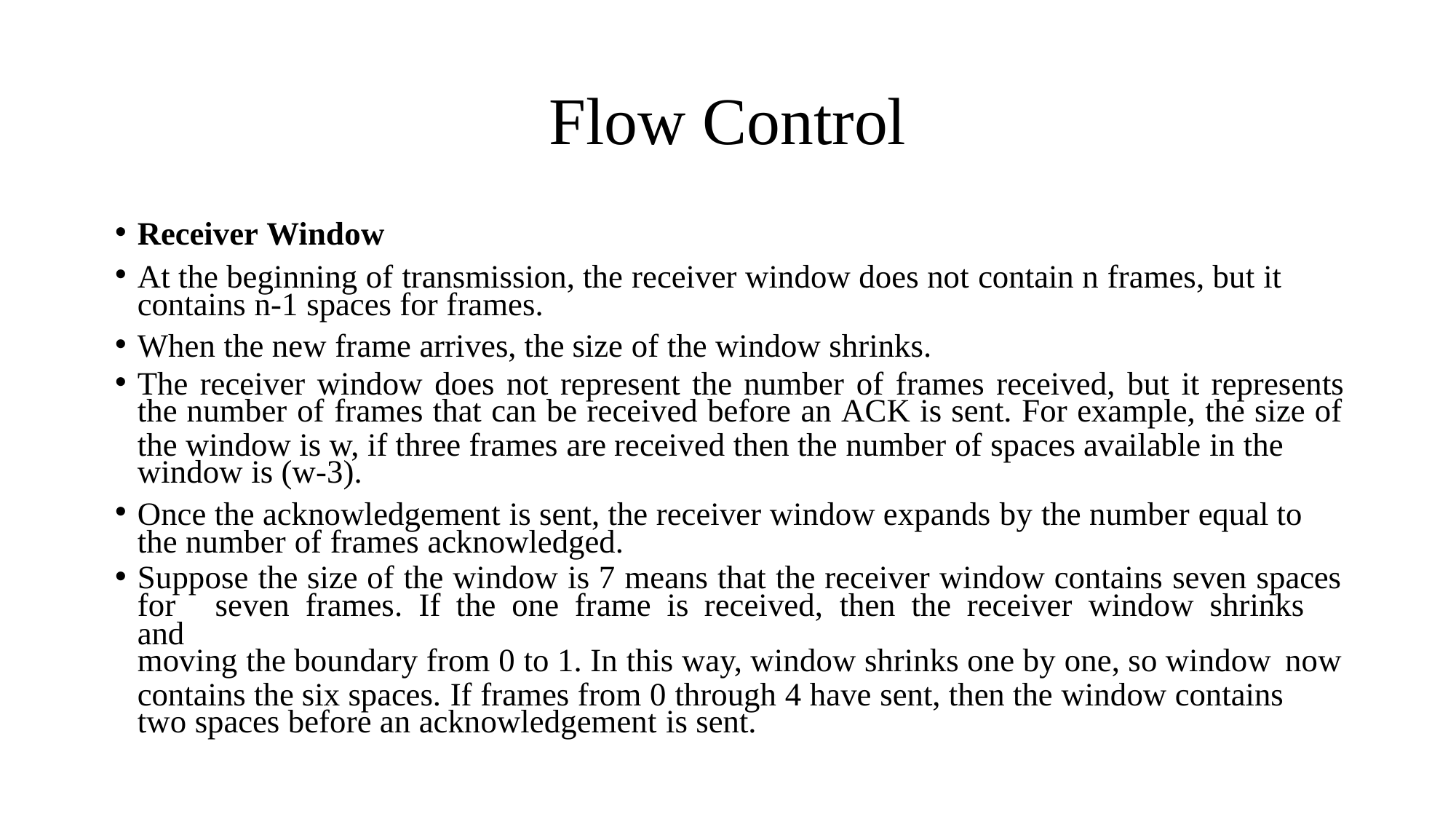

# Flow Control
Receiver Window
At the beginning of transmission, the receiver window does not contain n frames, but it  contains n-1 spaces for frames.
When the new frame arrives, the size of the window shrinks.
The receiver window does not represent the number of frames received, but it represents
the number of frames that can be received before an ACK is sent. For example, the size of
the window is w, if three frames are received then the number of spaces available in the  window is (w-3).
Once the acknowledgement is sent, the receiver window expands by the number equal to  the number of frames acknowledged.
Suppose the size of the window is 7 means that the receiver window contains seven spaces
for	seven	frames.	If	the	one	frame	is	received,	then	the	receiver	window	shrinks	and
moving the boundary from 0 to 1. In this way, window shrinks one by one, so window now
contains the six spaces. If frames from 0 through 4 have sent, then the window contains  two spaces before an acknowledgement is sent.